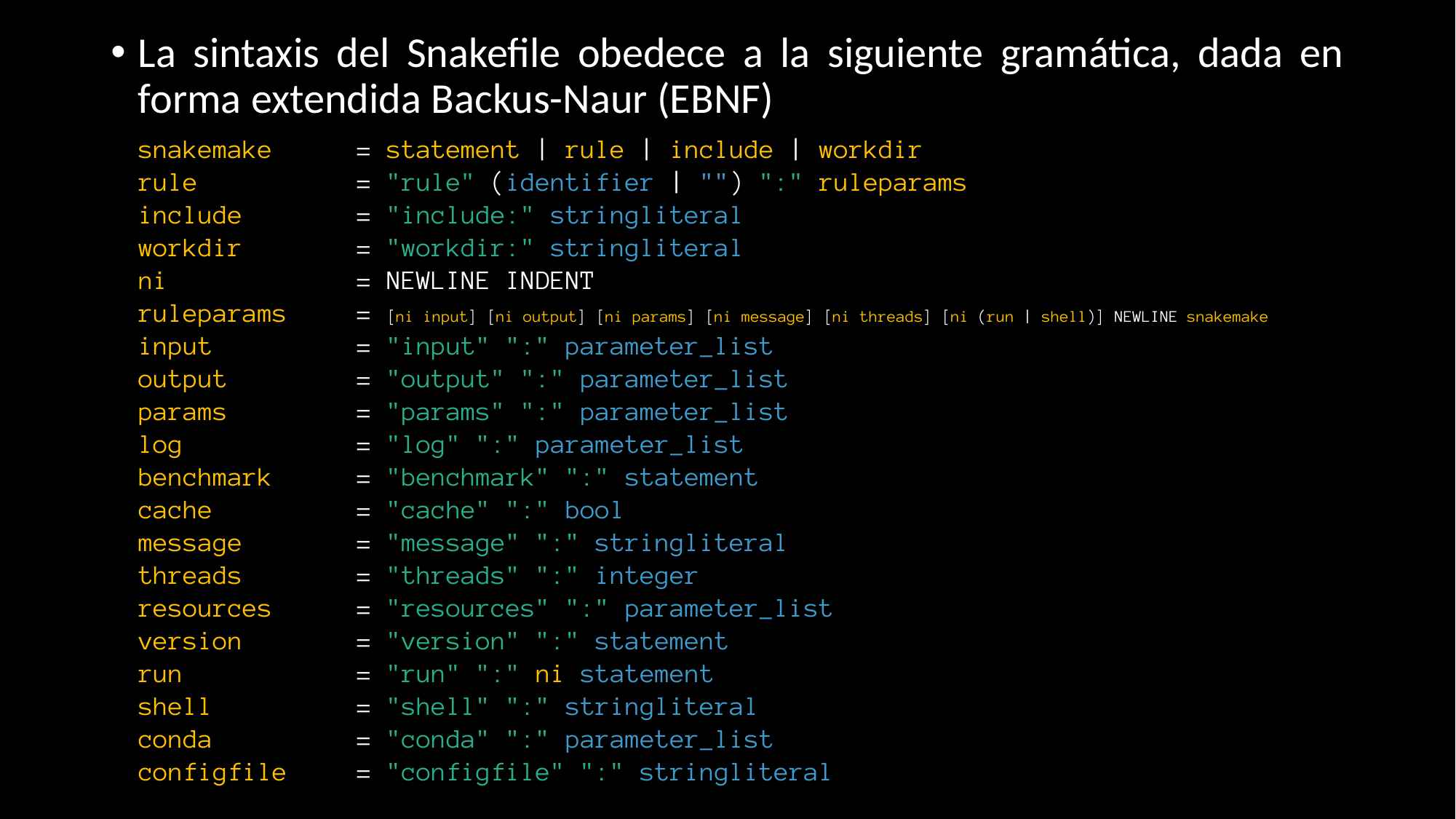

La sintaxis del Snakefile obedece a la siguiente gramática, dada en forma extendida Backus-Naur (EBNF)
snakemake	= statement | rule | include | workdir
rule		= "rule" (identifier | "") ":" ruleparams
include		= "include:" stringliteral
workdir		= "workdir:" stringliteral
ni		= NEWLINE INDENT
ruleparams 	= [ni input] [ni output] [ni params] [ni message] [ni threads] [ni (run | shell)] NEWLINE snakemake
input        	= "input" ":" parameter_list
output        	= "output" ":" parameter_list
params        	= "params" ":" parameter_list
log           	= "log" ":" parameter_list
benchmark 	= "benchmark" ":" statement
cache         	= "cache" ":" bool
message   	= "message" ":" stringliteral
threads    	= "threads" ":" integer
resources   	= "resources" ":" parameter_list
version    	= "version" ":" statement
run          	= "run" ":" ni statement
shell        	= "shell" ":" stringliteral
conda		= "conda" ":" parameter_list
configfile	= "configfile" ":" stringliteral